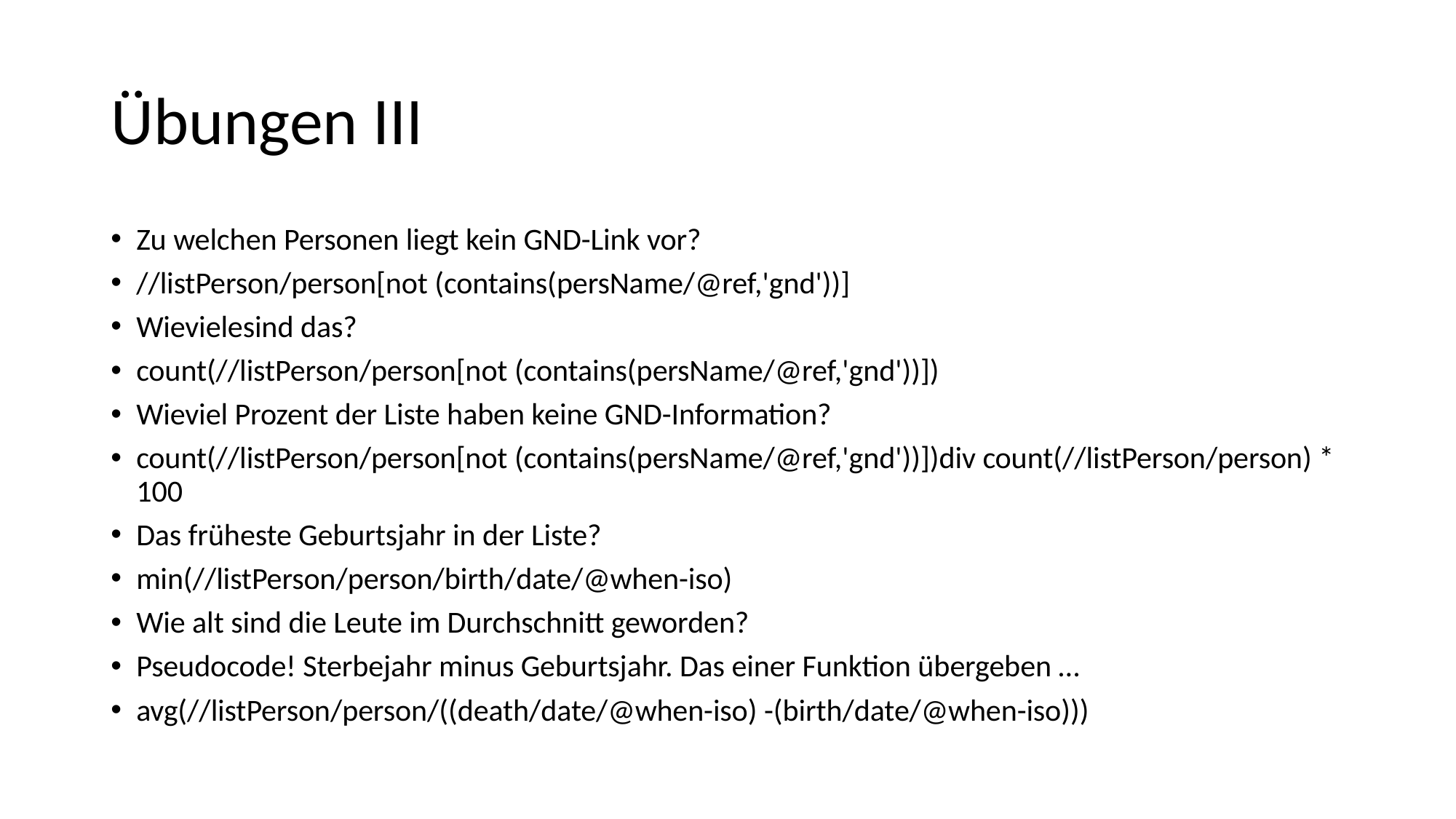

# Übungen III
Zu welchen Personen liegt kein GND-Link vor?
//listPerson/person[not (contains(persName/@ref,'gnd'))]
Wievielesind das?
count(//listPerson/person[not (contains(persName/@ref,'gnd'))])
Wieviel Prozent der Liste haben keine GND-Information?
count(//listPerson/person[not (contains(persName/@ref,'gnd'))])div count(//listPerson/person) * 100
Das früheste Geburtsjahr in der Liste?
min(//listPerson/person/birth/date/@when-iso)
Wie alt sind die Leute im Durchschnitt geworden?
Pseudocode! Sterbejahr minus Geburtsjahr. Das einer Funktion übergeben …
avg(//listPerson/person/((death/date/@when-iso) -(birth/date/@when-iso)))